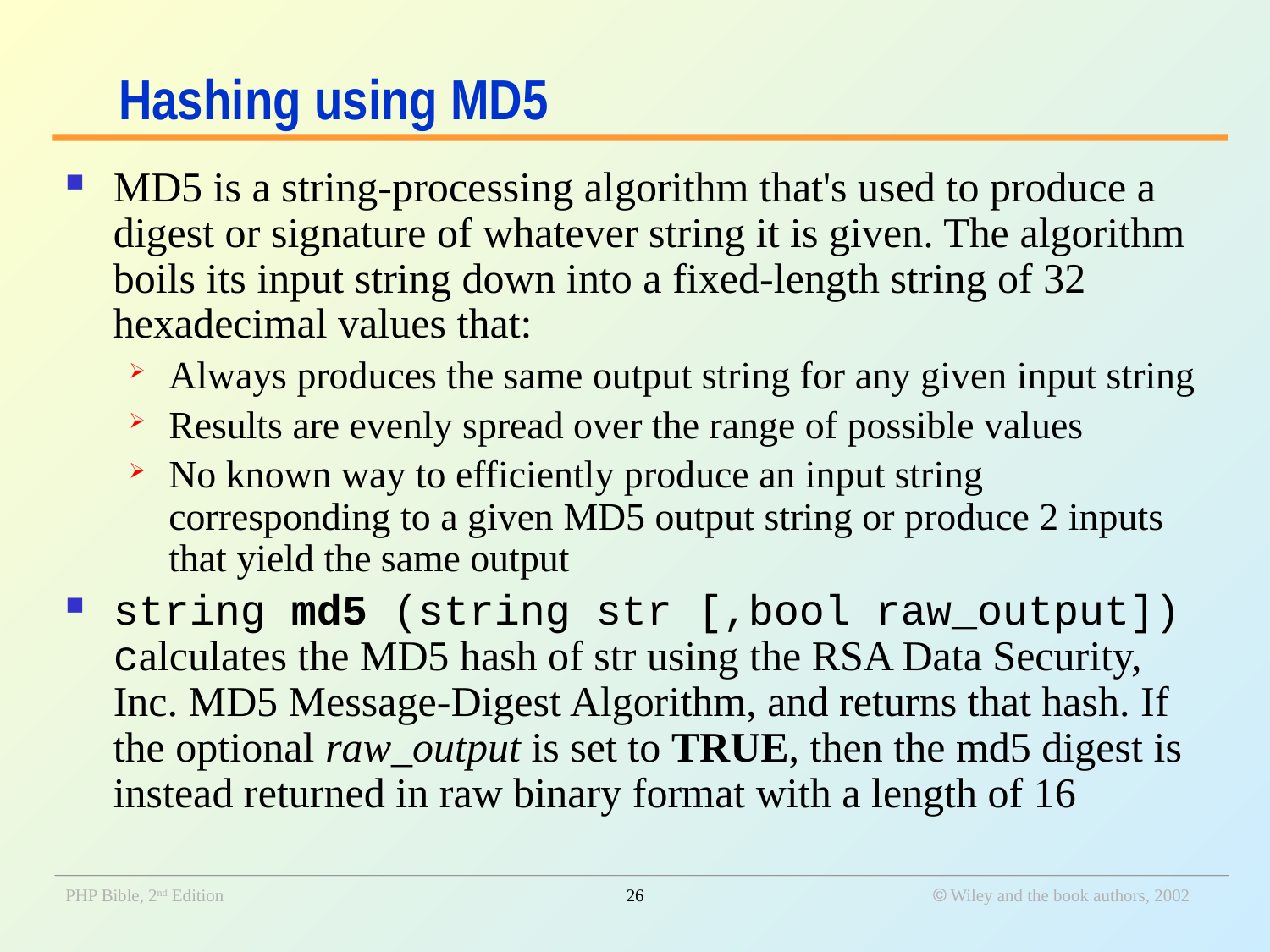

# Hashing using MD5
MD5 is a string-processing algorithm that's used to produce a digest or signature of whatever string it is given. The algorithm boils its input string down into a fixed-length string of 32 hexadecimal values that:
Always produces the same output string for any given input string
Results are evenly spread over the range of possible values
No known way to efficiently produce an input string corresponding to a given MD5 output string or produce 2 inputs that yield the same output
string md5 (string str [,bool raw_output]) calculates the MD5 hash of str using the RSA Data Security, Inc. MD5 Message-Digest Algorithm, and returns that hash. If the optional raw_output is set to TRUE, then the md5 digest is instead returned in raw binary format with a length of 16